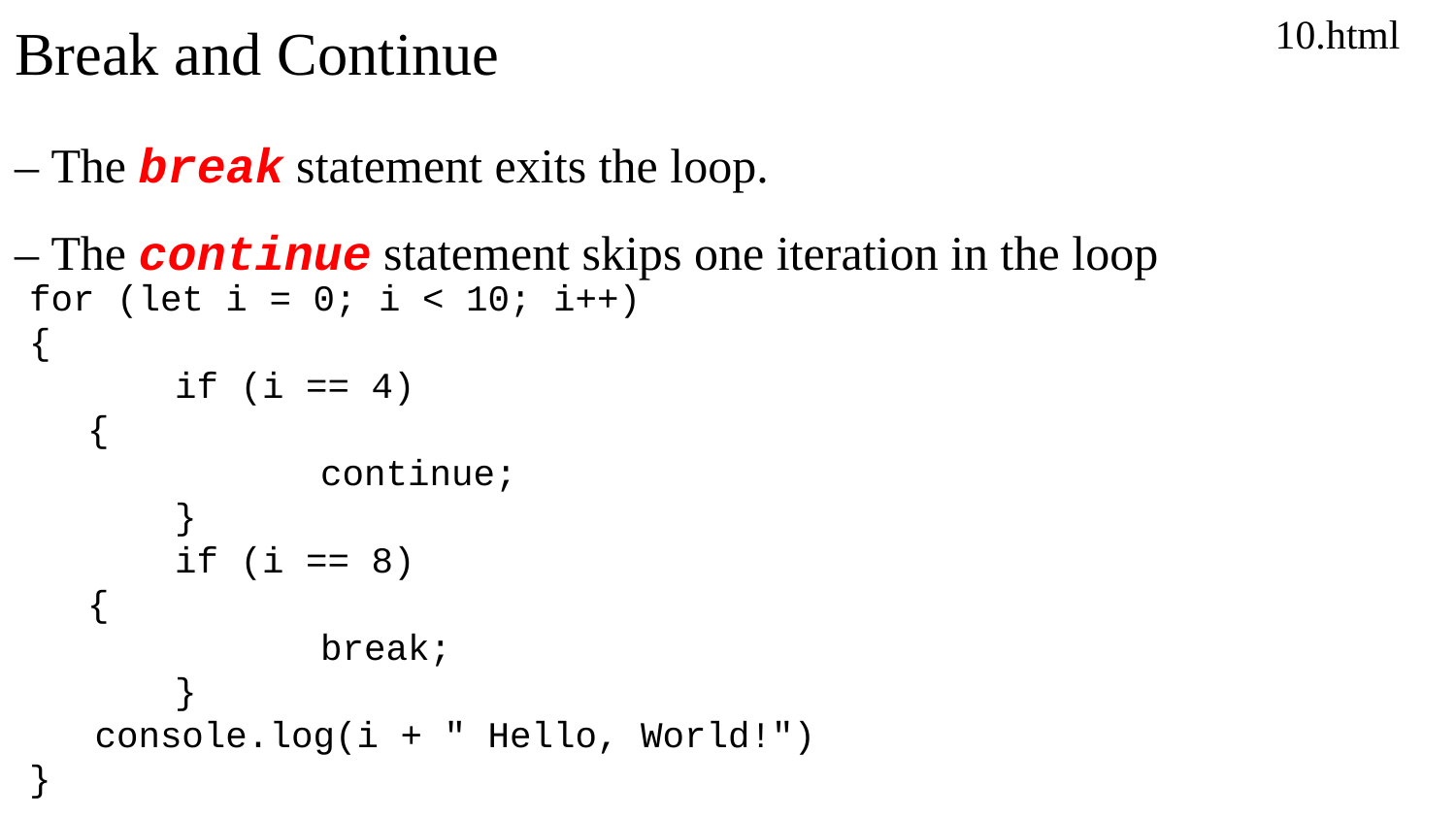

# Break and Continue
10.html
– The break statement exits the loop.
– The continue statement skips one iteration in the loop
for (let i = 0; i < 10; i++)
{
	if (i == 4)
{
		continue;
	}
	if (i == 8)
{
		break;
	}
   console.log(i + " Hello, World!")
}